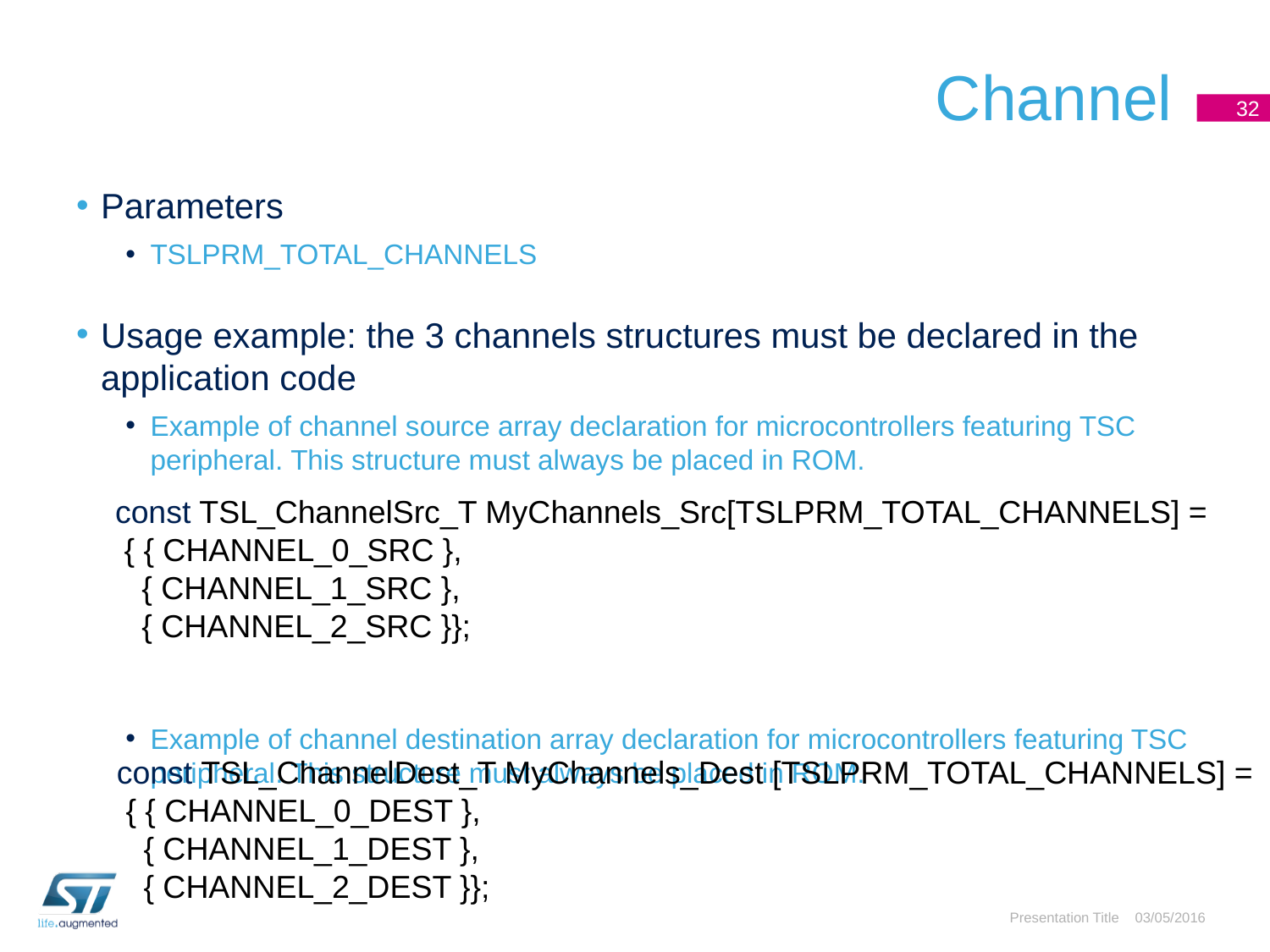

# Channel
32
Parameters
TSLPRM_TOTAL_CHANNELS
Usage example: the 3 channels structures must be declared in the application code
Example of channel source array declaration for microcontrollers featuring TSC peripheral. This structure must always be placed in ROM.

Example of channel destination array declaration for microcontrollers featuring TSC peripheral. This structure must always be placed in ROM.

const TSL_ChannelSrc_T MyChannels_Src[TSLPRM_TOTAL_CHANNELS] =
 { { CHANNEL_0_SRC },
   { CHANNEL_1_SRC },
   { CHANNEL_2_SRC }};
const TSL_ChannelDest_T MyChannels_Dest [TSLPRM_TOTAL_CHANNELS] =
 { { CHANNEL_0_DEST },
   { CHANNEL_1_DEST },
   { CHANNEL_2_DEST }};
Presentation Title
03/05/2016